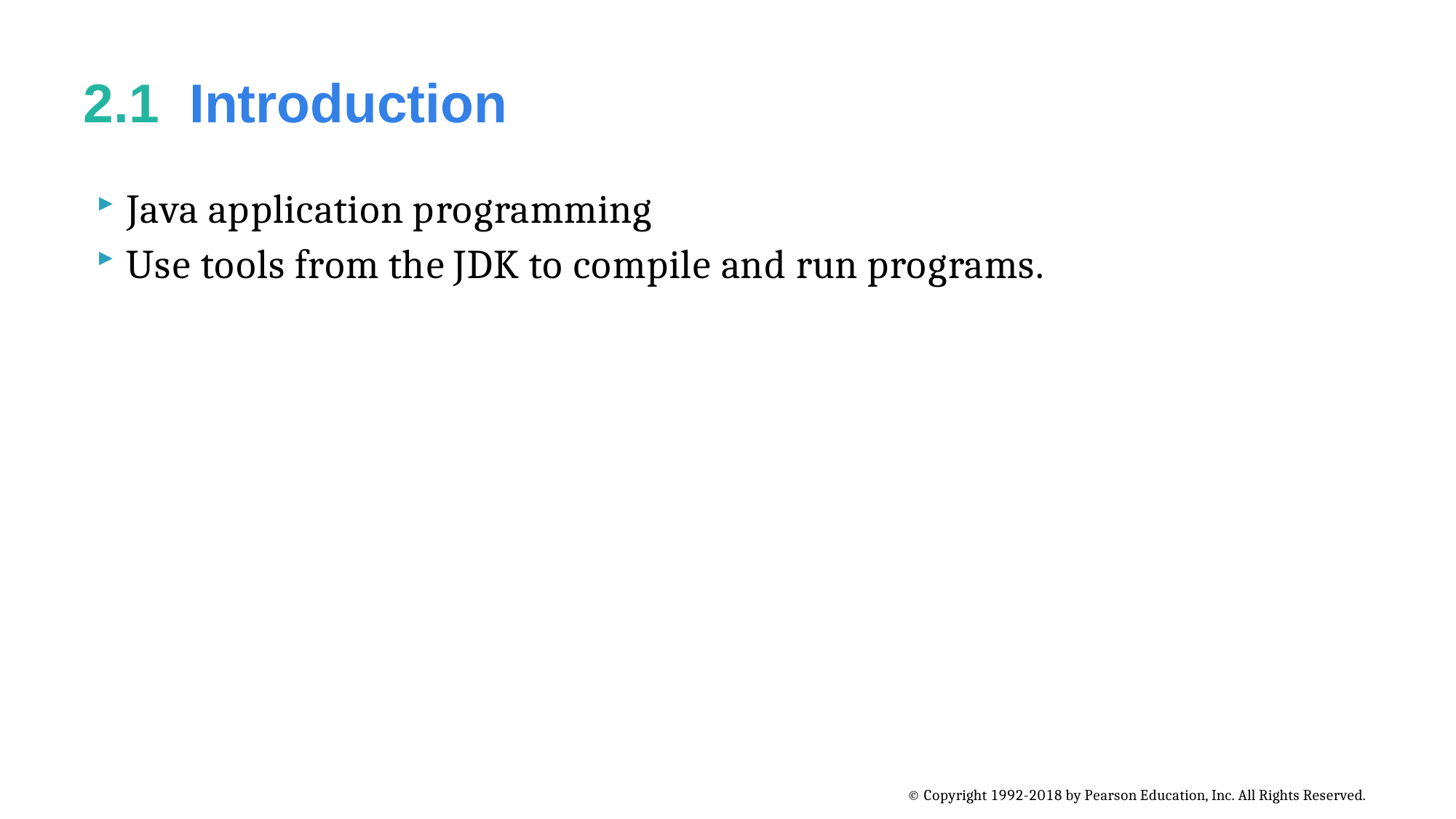

# 2.1  Introduction
Java application programming
Use tools from the JDK to compile and run programs.
© Copyright 1992-2018 by Pearson Education, Inc. All Rights Reserved.